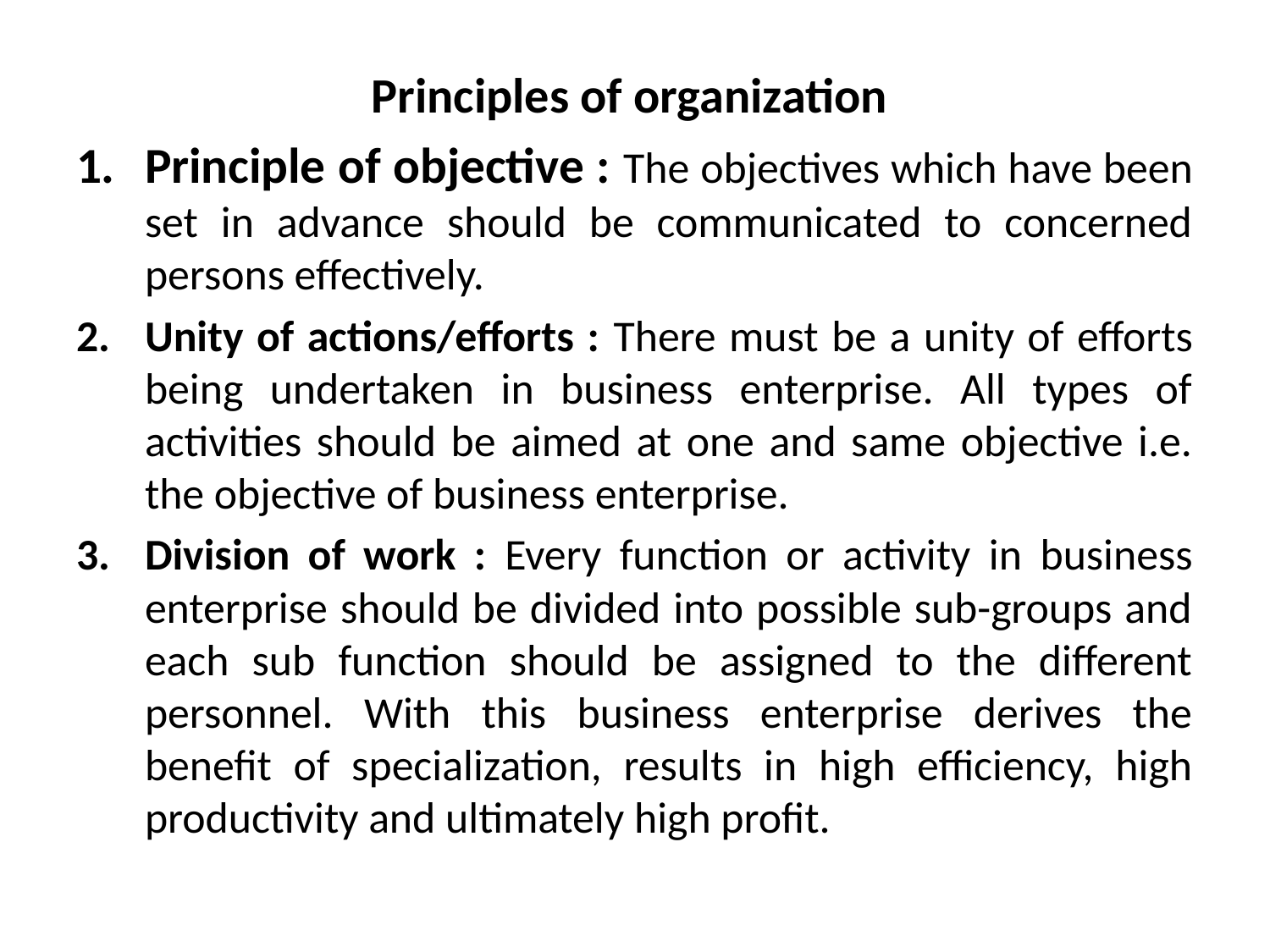

# Principles of organization
Principle of objective : The objectives which have been set in advance should be communicated to concerned persons effectively.
Unity of actions/efforts : There must be a unity of efforts being undertaken in business enterprise. All types of activities should be aimed at one and same objective i.e. the objective of business enterprise.
Division of work : Every function or activity in business enterprise should be divided into possible sub-groups and each sub function should be assigned to the different personnel. With this business enterprise derives the benefit of specialization, results in high efficiency, high productivity and ultimately high profit.